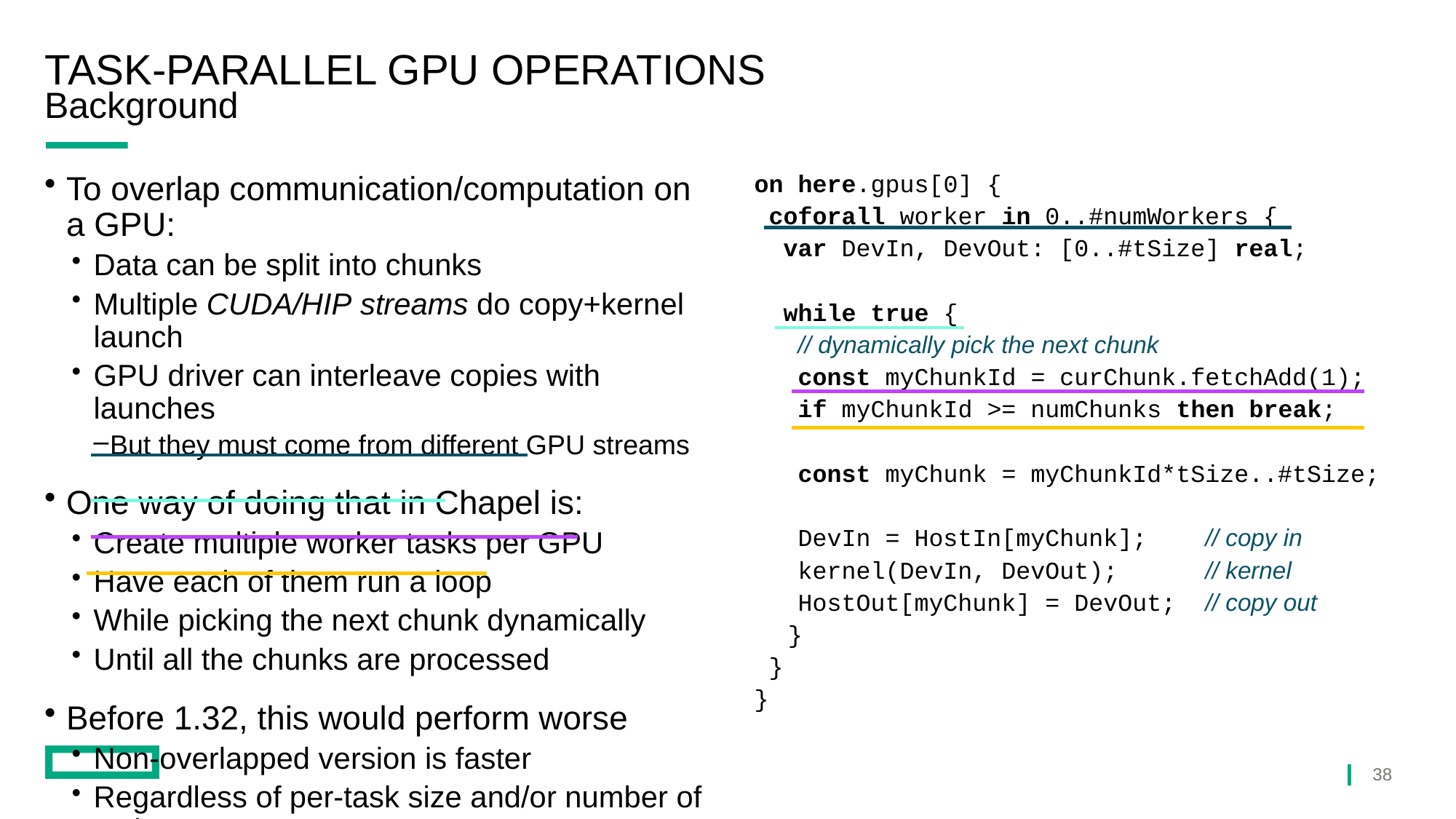

# Task-Parallel GPU Operations
Background
To overlap communication/computation on a GPU:
Data can be split into chunks
Multiple CUDA/HIP streams do copy+kernel launch
GPU driver can interleave copies with launches
But they must come from different GPU streams
One way of doing that in Chapel is:
Create multiple worker tasks per GPU
Have each of them run a loop
While picking the next chunk dynamically
Until all the chunks are processed
Before 1.32, this would perform worse
Non-overlapped version is faster
Regardless of per-task size and/or number of tasks

on here.gpus[0] {
 coforall worker in 0..#numWorkers {
  var DevIn, DevOut: [0..#tSize] real;

  while true {
   // dynamically pick the next chunk
   const myChunkId = curChunk.fetchAdd(1);
   if myChunkId >= numChunks then break;

   const myChunk = myChunkId*tSize..#tSize;

   DevIn = HostIn[myChunk];    // copy in
   kernel(DevIn, DevOut);      // kernel
   HostOut[myChunk] = DevOut;  // copy out
     }
 }
}

38